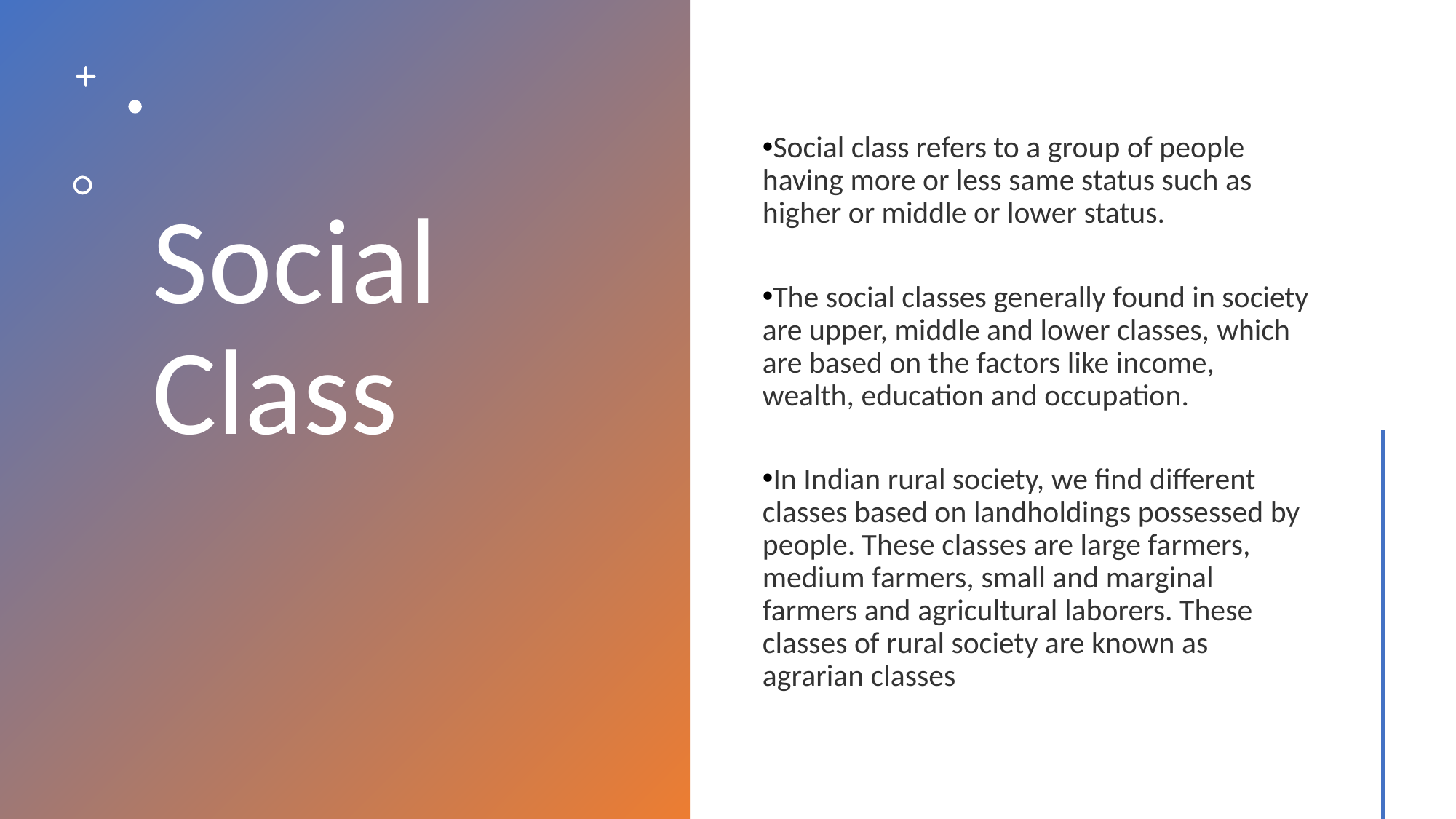

# Social Class
Social class refers to a group of people having more or less same status such as higher or middle or lower status.

The social classes generally found in society are upper, middle and lower classes, which are based on the factors like income, wealth, education and occupation.

In Indian rural society, we find different classes based on landholdings possessed by people. These classes are large farmers, medium farmers, small and marginal farmers and agricultural laborers. These classes of rural society are known as agrarian classes